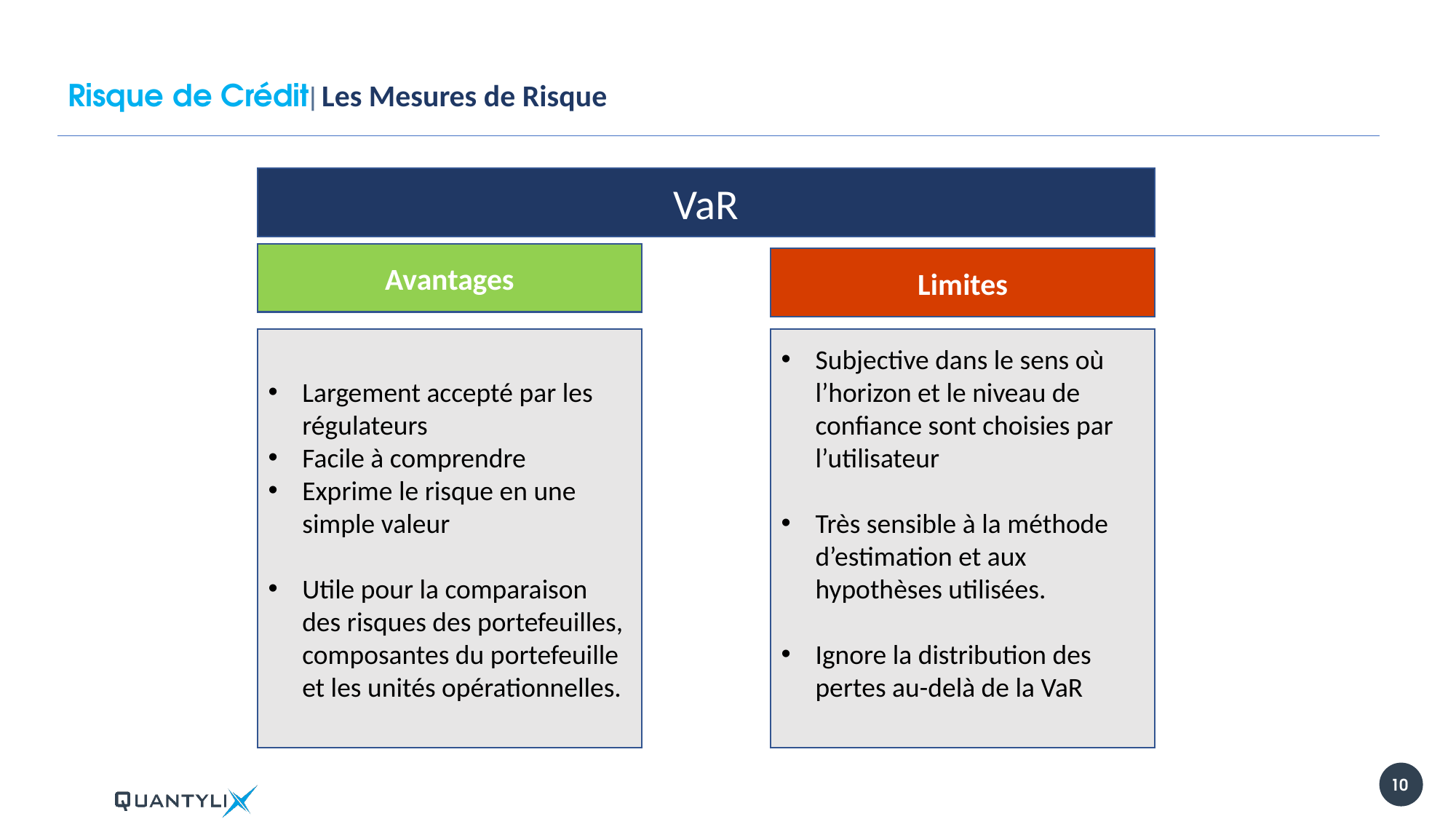

Risque de Crédit| Les Mesures de Risque
VaR
Avantages
Limites
Largement accepté par les régulateurs
Facile à comprendre
Exprime le risque en une simple valeur

Utile pour la comparaison des risques des portefeuilles, composantes du portefeuille et les unités opérationnelles.
Subjective dans le sens où l’horizon et le niveau de confiance sont choisies par l’utilisateur

Très sensible à la méthode d’estimation et aux hypothèses utilisées.

Ignore la distribution des pertes au-delà de la VaR

10
10